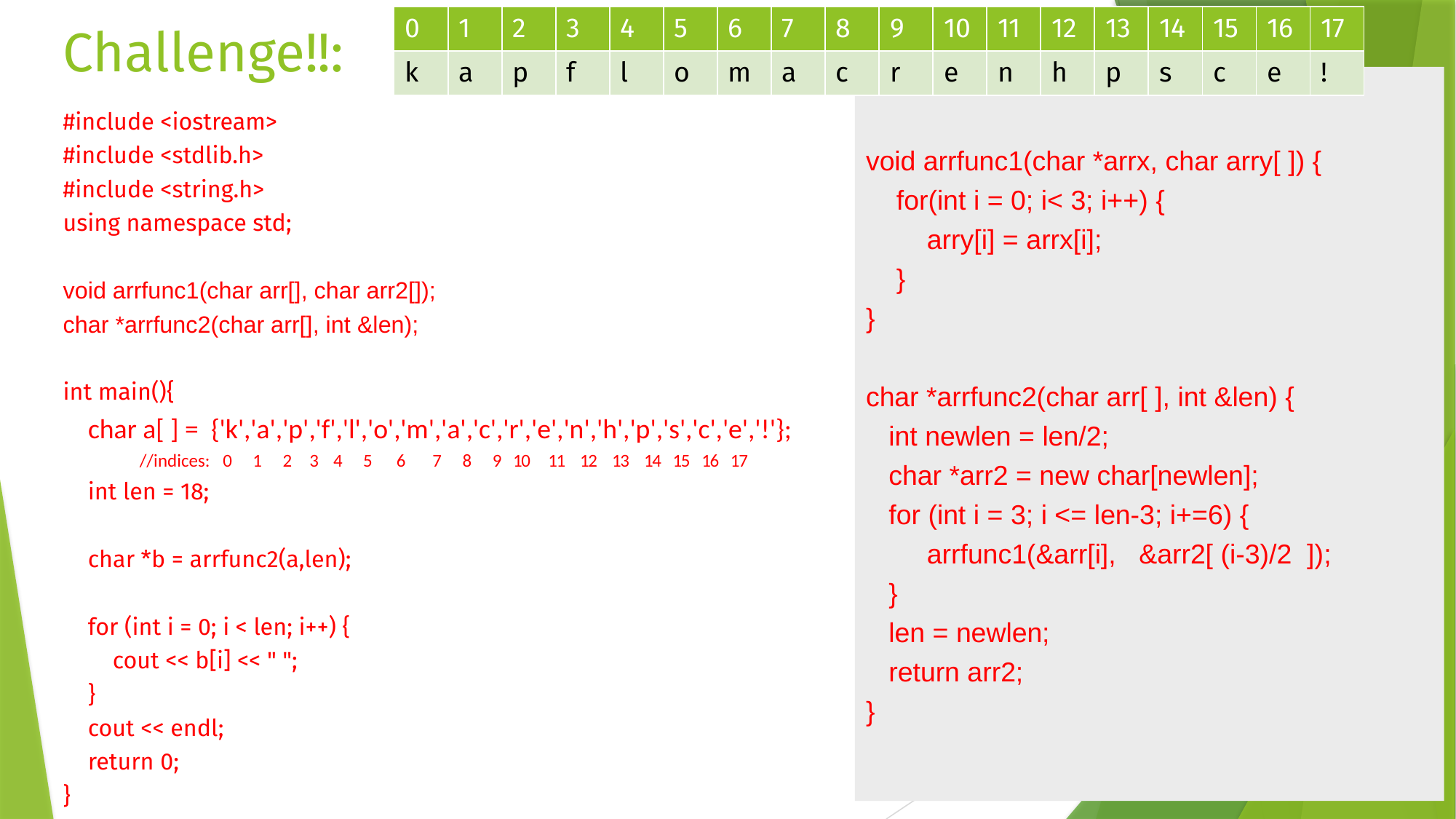

| 0 | 1 | 2 | 3 | 4 | 5 | 6 | 7 | 8 | 9 | 10 | 11 | 12 | 13 | 14 | 15 | 16 | 17 |
| --- | --- | --- | --- | --- | --- | --- | --- | --- | --- | --- | --- | --- | --- | --- | --- | --- | --- |
| k | a | p | f | l | o | m | a | c | r | e | n | h | p | s | c | e | ! |
# Challenge!!:

void arrfunc1(char *arrx, char arry[ ]) {
    for(int i = 0; i< 3; i++) {
        arry[i] = arrx[i];
    }
}

char *arrfunc2(char arr[ ], int &len) {
   int newlen = len/2;
   char *arr2 = new char[newlen];
   for (int i = 3; i <= len-3; i+=6) {
        arrfunc1(&arr[i],   &arr2[ (i-3)/2  ]);
   }
   len = newlen;
   return arr2;
}
#include <iostream>
#include <stdlib.h>
#include <string.h>
using namespace std;

void arrfunc1(char arr[], char arr2[]);
char *arrfunc2(char arr[], int &len);

int main(){
  char a[ ] =  {'k','a','p','f','l','o','m','a','c','r','e','n','h','p','s','c','e','!'};
                            //indices:   0       1       2      3     4       5        6         7       8       9    10      11     12     13     14    15    16    17
    int len = 18;

    char *b = arrfunc2(a,len);

    for (int i = 0; i < len; i++) {
        cout << b[i] << " ";
    }
    cout << endl;
    return 0;
}